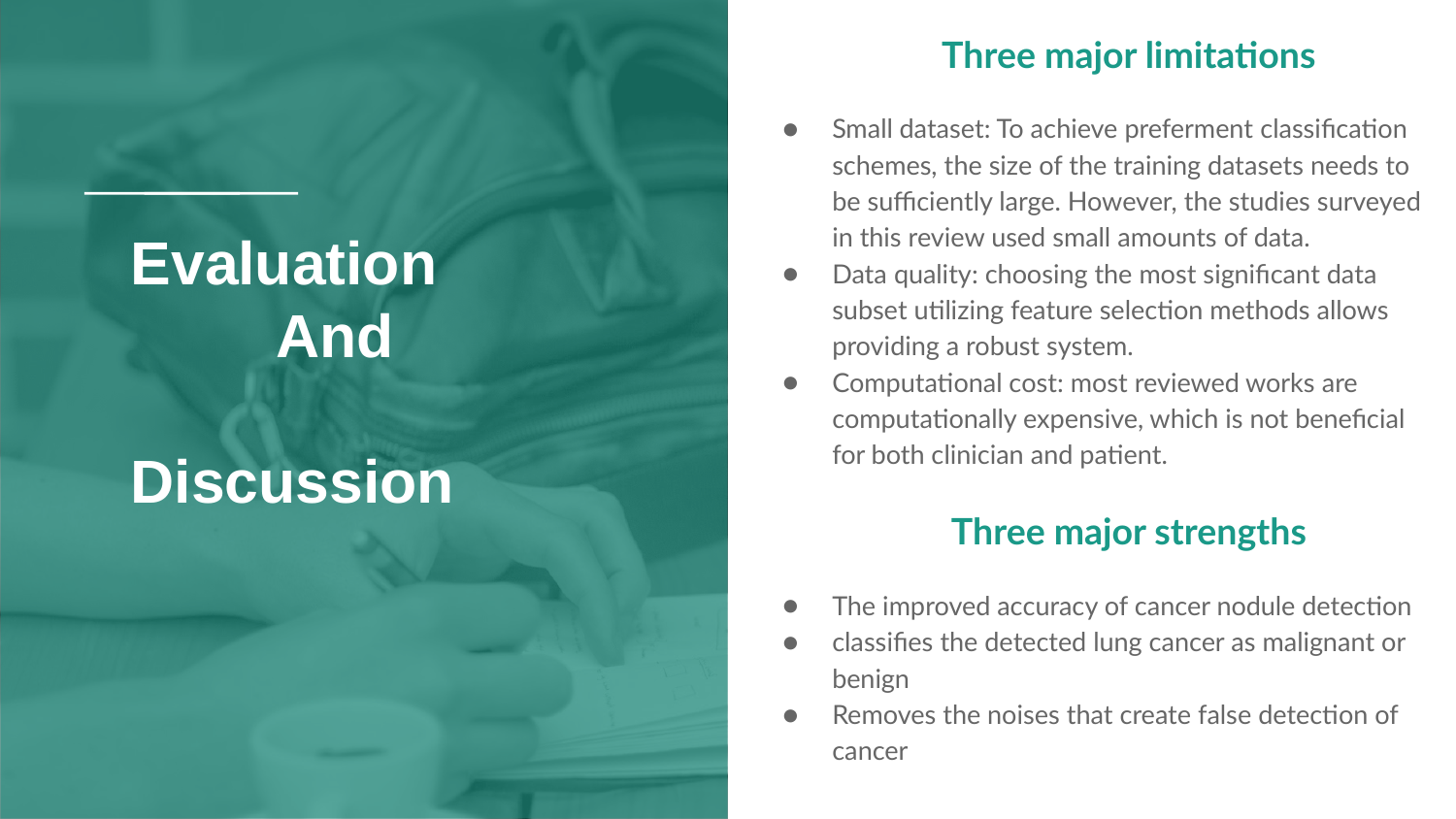

Three major limitations
Small dataset: To achieve preferment classiﬁcation schemes, the size of the training datasets needs to be suﬃciently large. However, the studies surveyed in this review used small amounts of data.
Data quality: choosing the most signiﬁcant data subset utilizing feature selection methods allows providing a robust system.
Computational cost: most reviewed works are computationally expensive, which is not beneﬁcial for both clinician and patient.
Three major strengths
The improved accuracy of cancer nodule detection
classifies the detected lung cancer as malignant or benign
Removes the noises that create false detection of cancer

# Evaluation
	And
		Discussion